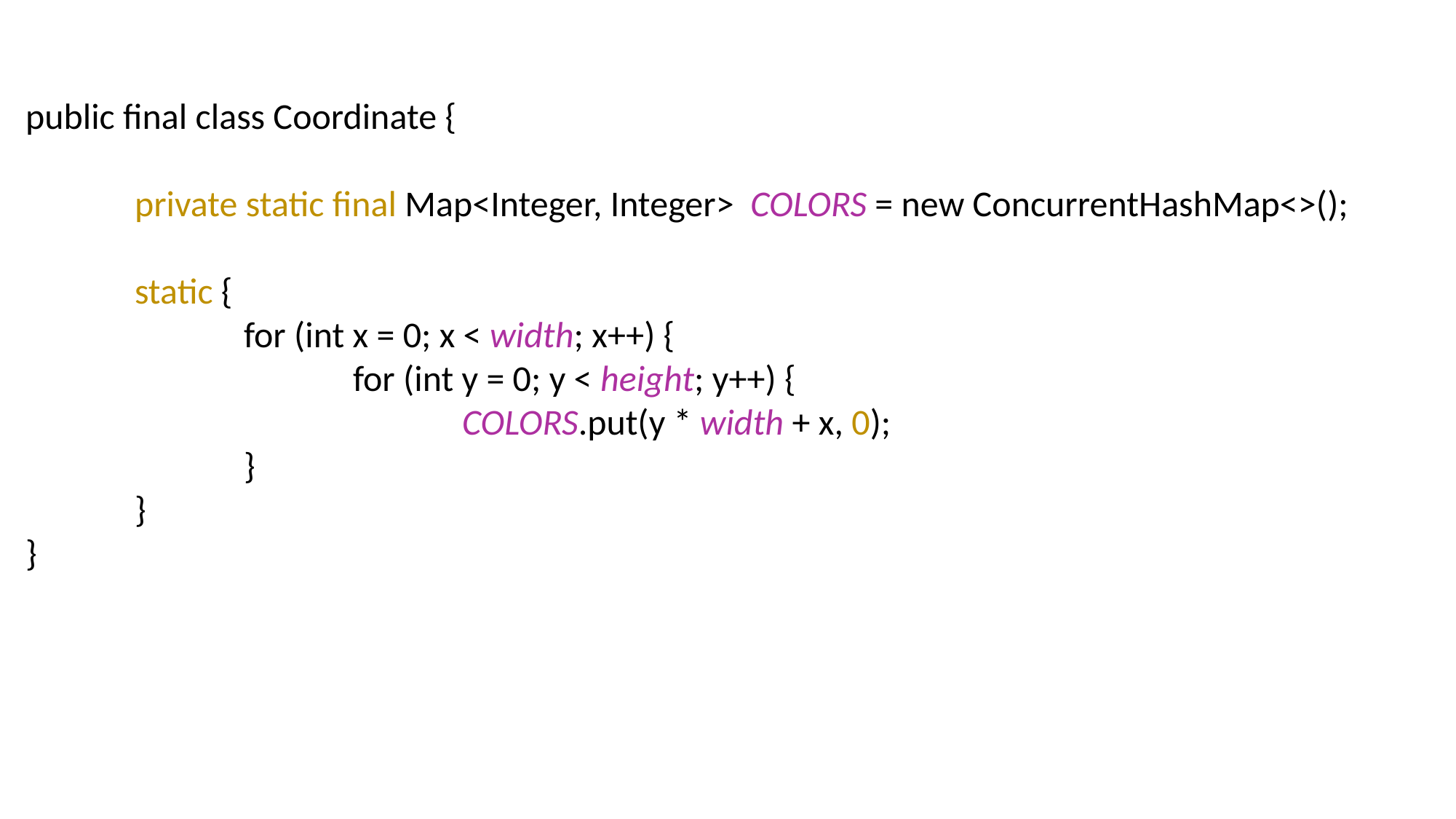

public final class Coordinate {

	private static final Map<Integer, Integer>  COLORS = new ConcurrentHashMap<>();

	static {
    		for (int x = 0; x < width; x++) {
        			for (int y = 0; y < height; y++) {
            			 	COLORS.put(y * width + x, 0);
        		}
    	}
}